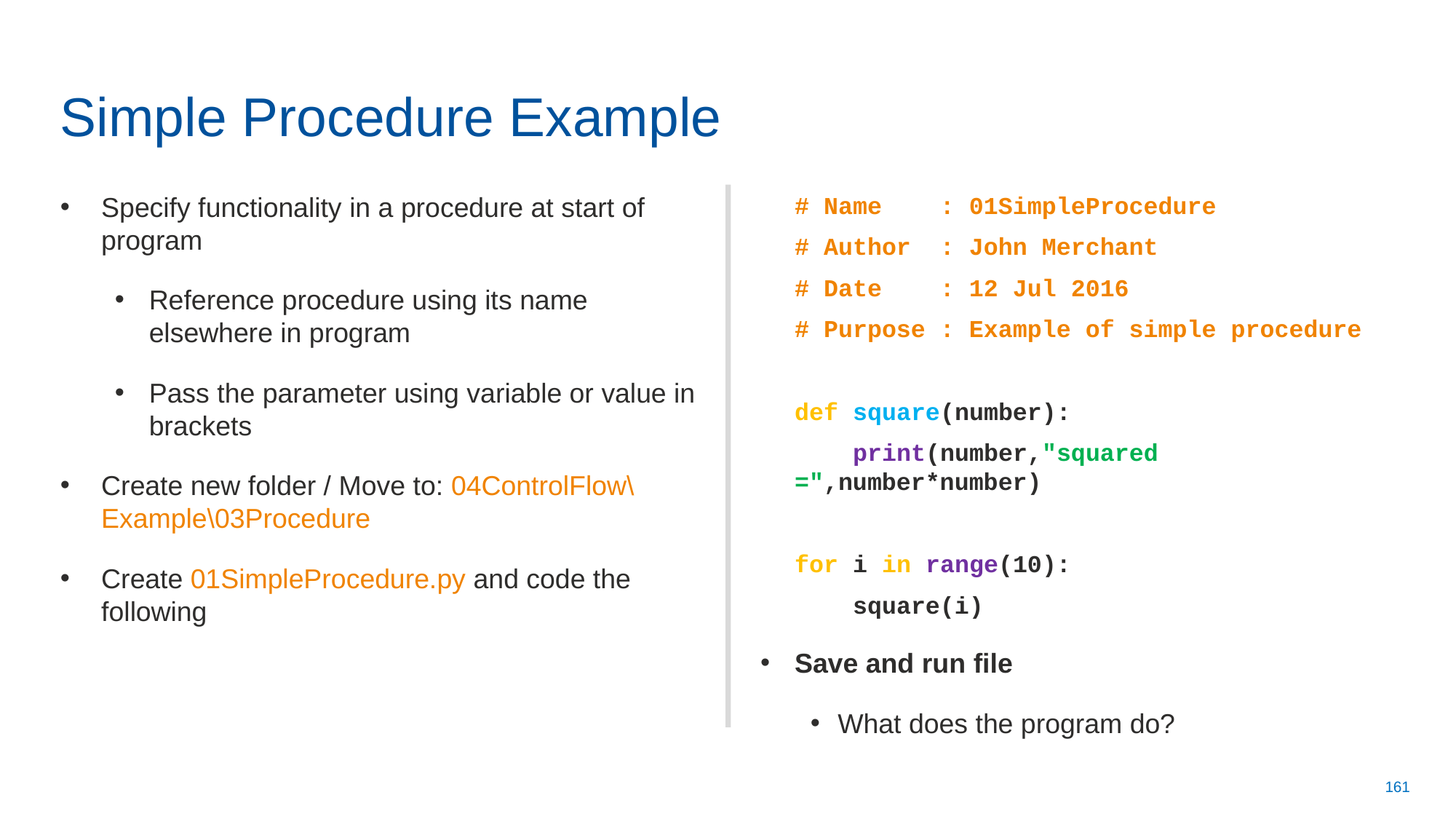

# Simple Procedure Example
Specify functionality in a procedure at start of program
Reference procedure using its name elsewhere in program
Pass the parameter using variable or value in brackets
Create new folder / Move to: 04ControlFlow\Example\03Procedure
Create 01SimpleProcedure.py and code the following

# Name    : 01SimpleProcedure
# Author  : John Merchant
# Date    : 12 Jul 2016
# Purpose : Example of simple procedure

def square(number):
    print(number,"squared =",number*number)

for i in range(10):
    square(i)
Save and run file
What does the program do?